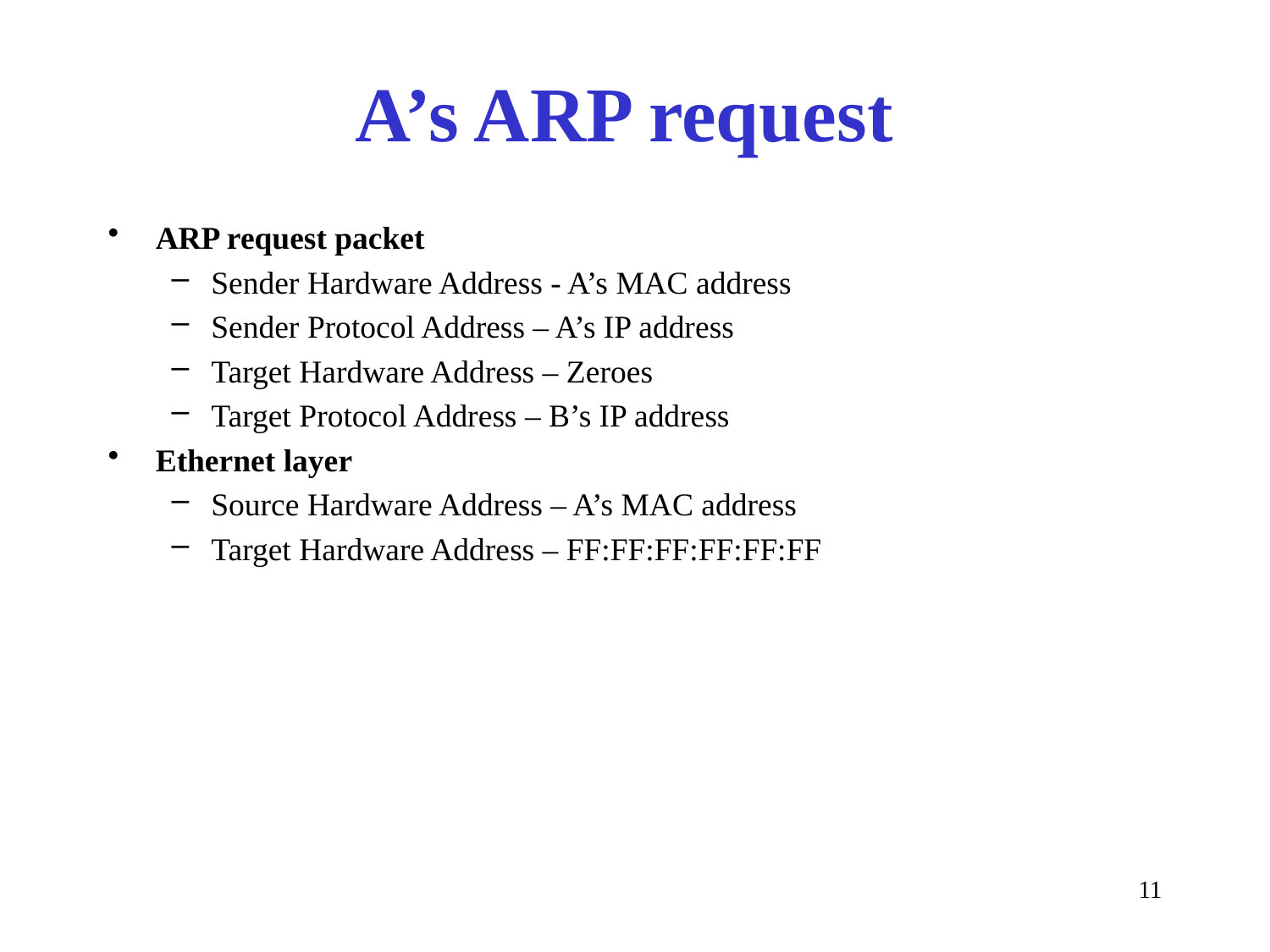

# A’s ARP request
ARP request packet
Sender Hardware Address - A’s MAC address
Sender Protocol Address – A’s IP address
Target Hardware Address – Zeroes
Target Protocol Address – B’s IP address
Ethernet layer
Source Hardware Address – A’s MAC address
Target Hardware Address – FF:FF:FF:FF:FF:FF

11